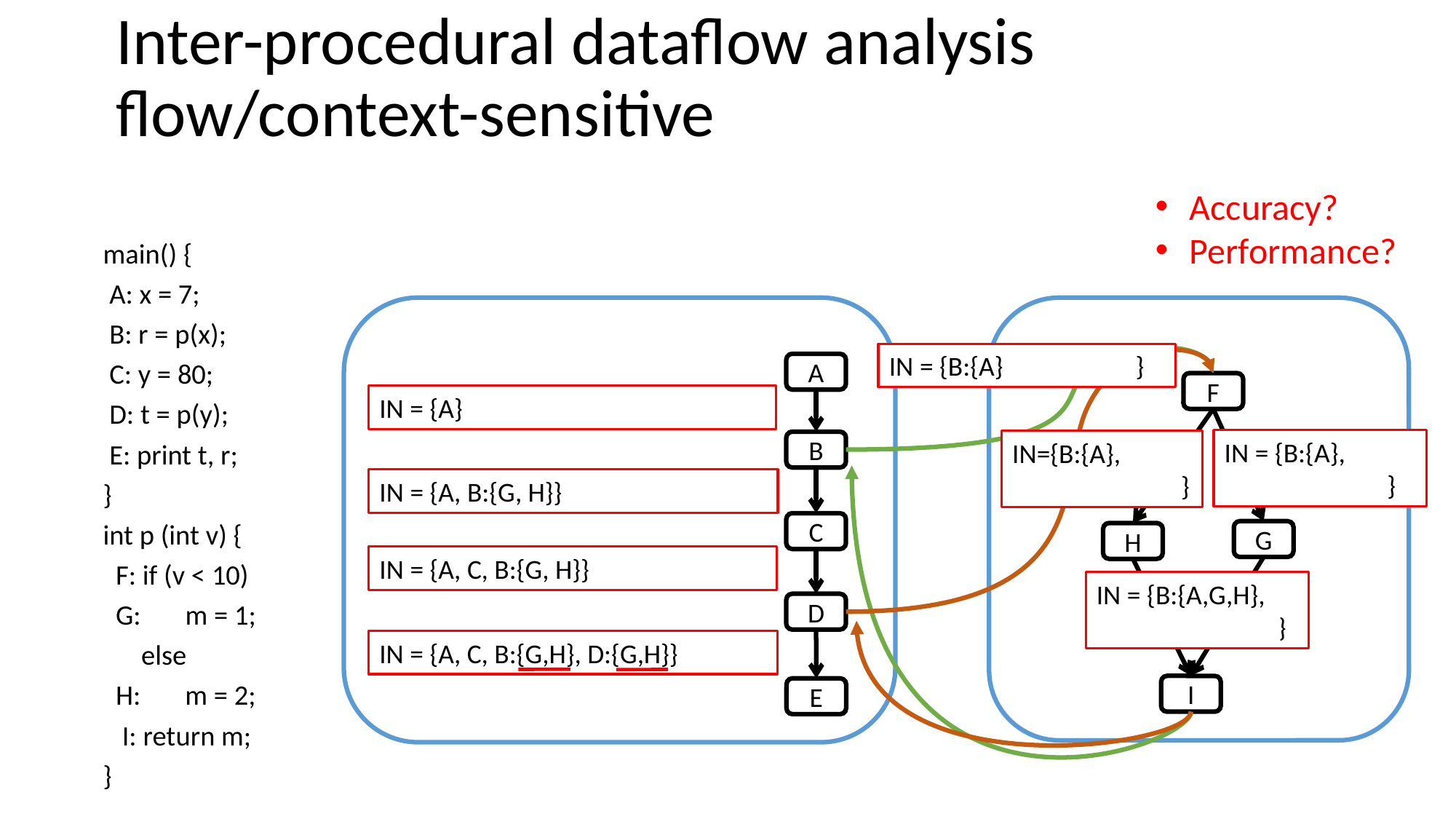

# Inter-procedural dataflow analysis flow/context-sensitive

main() {
 A: x = 7;
 B: r = p(x);
 C: y = 80;
 D: t = p(y);
 E: print t, r;
}
int p (int v) {
  F: if (v < 10)
  G:       m = 1;
      else
  H:       m = 2;
   I: return m;
}
Accuracy?
Performance?

IN = {B:{A},D:{A,C,G,H}}

A
F
IN = {A}
IN = {B:{A},
      D:{A,C,G,H}}
IN={B:{A},
       D:{A,C,G,H}}
B

IN = {A, B:{G, H}}

C
G
H
IN = {A, C, B:{G, H}}
IN = {B:{A,G,H},
         D:{A,C,G,H}}
D

IN = {A, C, B:{G,H}, D:{G,H}}
I
E